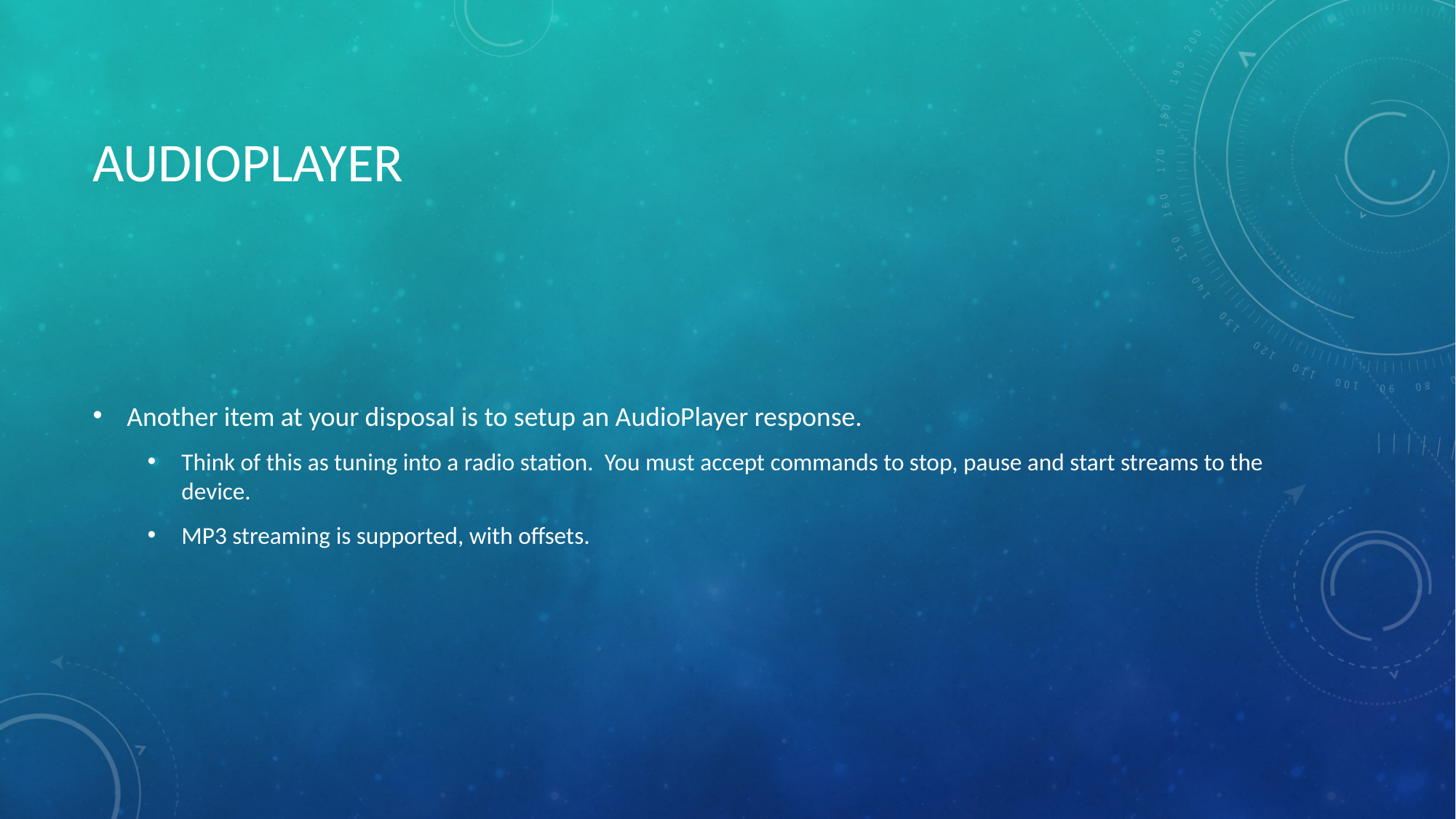

# AudioPlayer
Another item at your disposal is to setup an AudioPlayer response.
Think of this as tuning into a radio station.  You must accept commands to stop, pause and start streams to the device.
MP3 streaming is supported, with offsets.